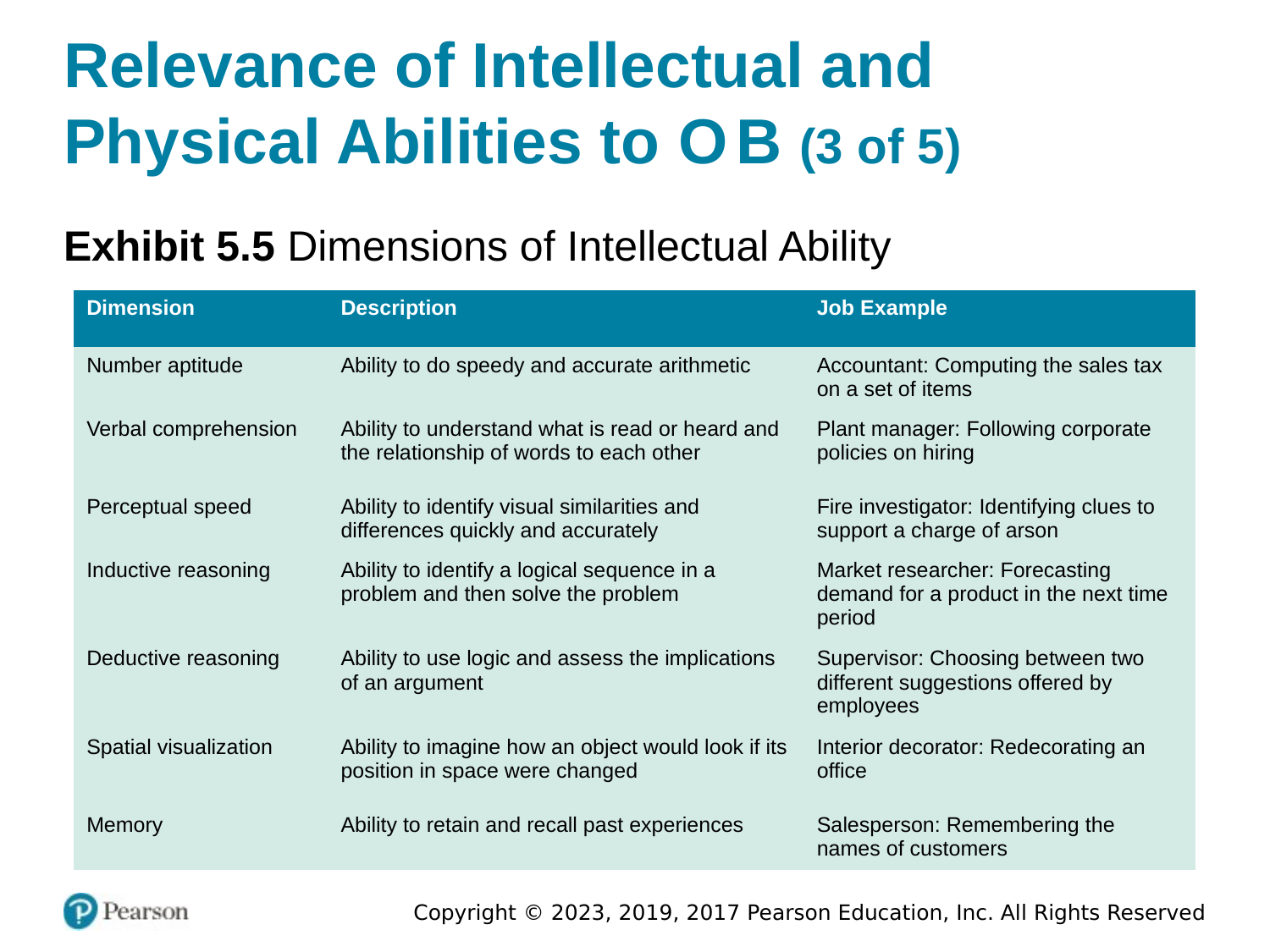

# Relevance of Intellectual and Physical Abilities to O B (3 of 5)
Exhibit 5.5 Dimensions of Intellectual Ability
| Dimension | Description | Job Example |
| --- | --- | --- |
| Number aptitude | Ability to do speedy and accurate arithmetic | Accountant: Computing the sales tax on a set of items |
| Verbal comprehension | Ability to understand what is read or heard and the relationship of words to each other | Plant manager: Following corporate policies on hiring |
| Perceptual speed | Ability to identify visual similarities and differences quickly and accurately | Fire investigator: Identifying clues to support a charge of arson |
| Inductive reasoning | Ability to identify a logical sequence in a problem and then solve the problem | Market researcher: Forecasting demand for a product in the next time period |
| Deductive reasoning | Ability to use logic and assess the implications of an argument | Supervisor: Choosing between two different suggestions offered by employees |
| Spatial visualization | Ability to imagine how an object would look if its position in space were changed | Interior decorator: Redecorating an office |
| Memory | Ability to retain and recall past experiences | Salesperson: Remembering the names of customers |